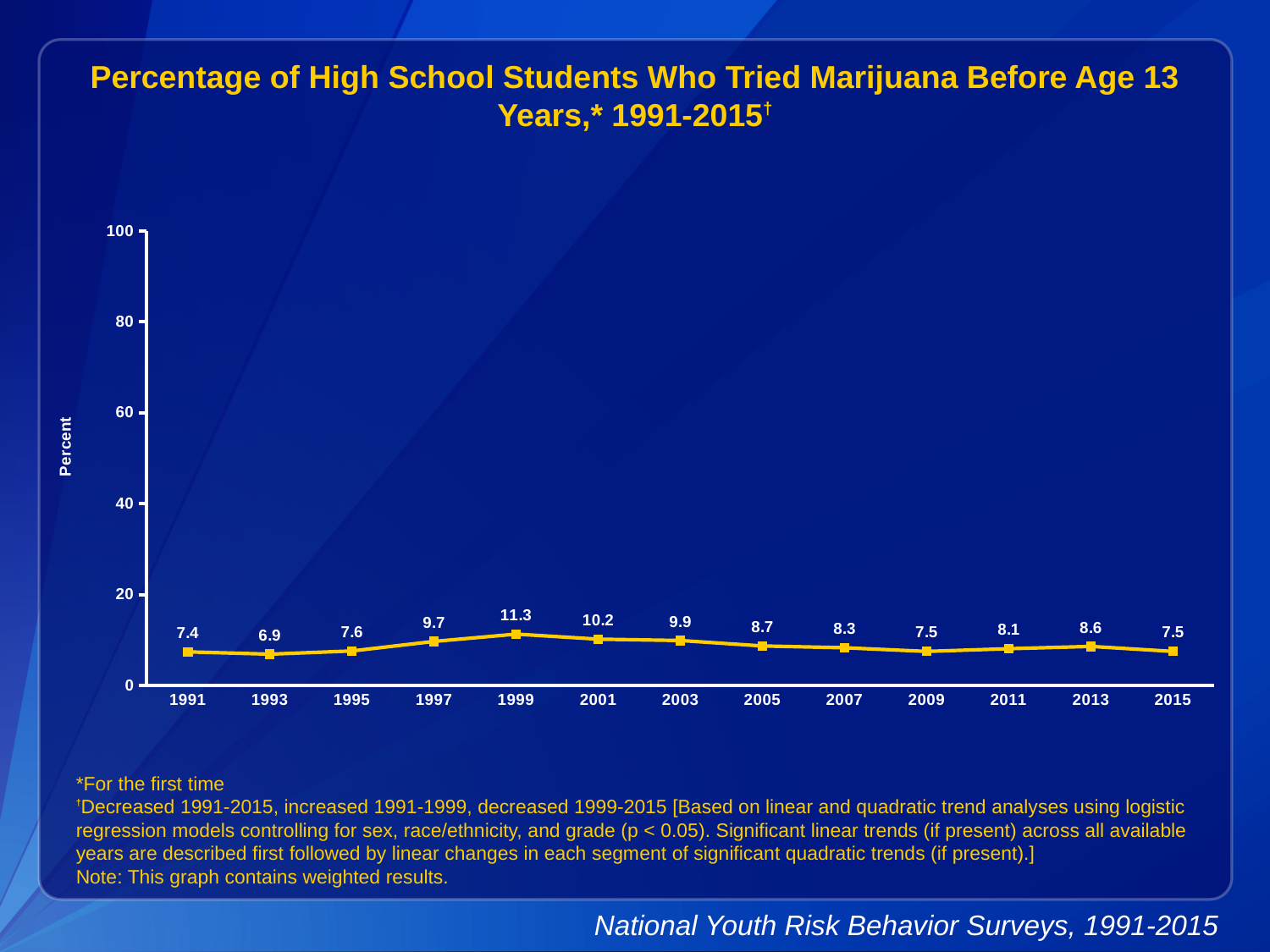

Percentage of High School Students Who Tried Marijuana Before Age 13 Years,* 1991-2015†

### Chart

| Category | Series 1 |
|---|---|
| 1991 | 7.4 |
| 1993 | 6.9 |
| 1995 | 7.6 |
| 1997 | 9.7 |
| 1999 | 11.3 |
| 2001 | 10.2 |
| 2003 | 9.9 |
| 2005 | 8.7 |
| 2007 | 8.3 |
| 2009 | 7.5 |
| 2011 | 8.1 |
| 2013 | 8.6 |
| 2015 | 7.5 |
*For the first time
†Decreased 1991-2015, increased 1991-1999, decreased 1999-2015 [Based on linear and quadratic trend analyses using logistic regression models controlling for sex, race/ethnicity, and grade (p < 0.05). Significant linear trends (if present) across all available years are described first followed by linear changes in each segment of significant quadratic trends (if present).]
Note: This graph contains weighted results.
National Youth Risk Behavior Surveys, 1991-2015